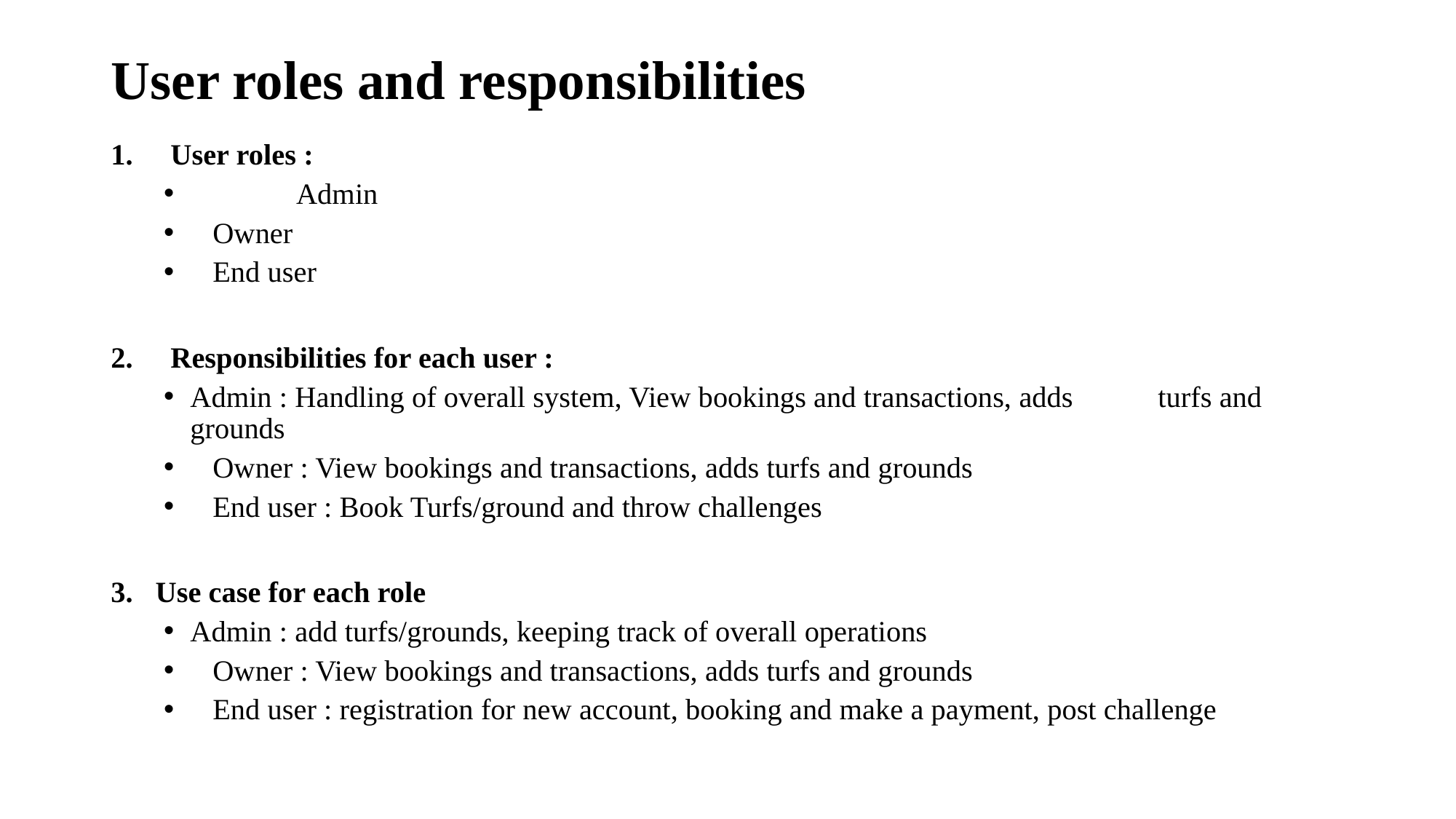

# User roles and responsibilities
User roles :
	Admin
   Owner
   End user

Responsibilities for each user :
	Admin : Handling of overall system, View bookings and transactions, adds 			  turfs and grounds
   Owner : View bookings and transactions, adds turfs and grounds
   End user : Book Turfs/ground and throw challenges

3.   Use case for each role
	Admin : add turfs/grounds, keeping track of overall operations
   Owner : View bookings and transactions, adds turfs and grounds
   End user : registration for new account, booking and make a payment, post challenge